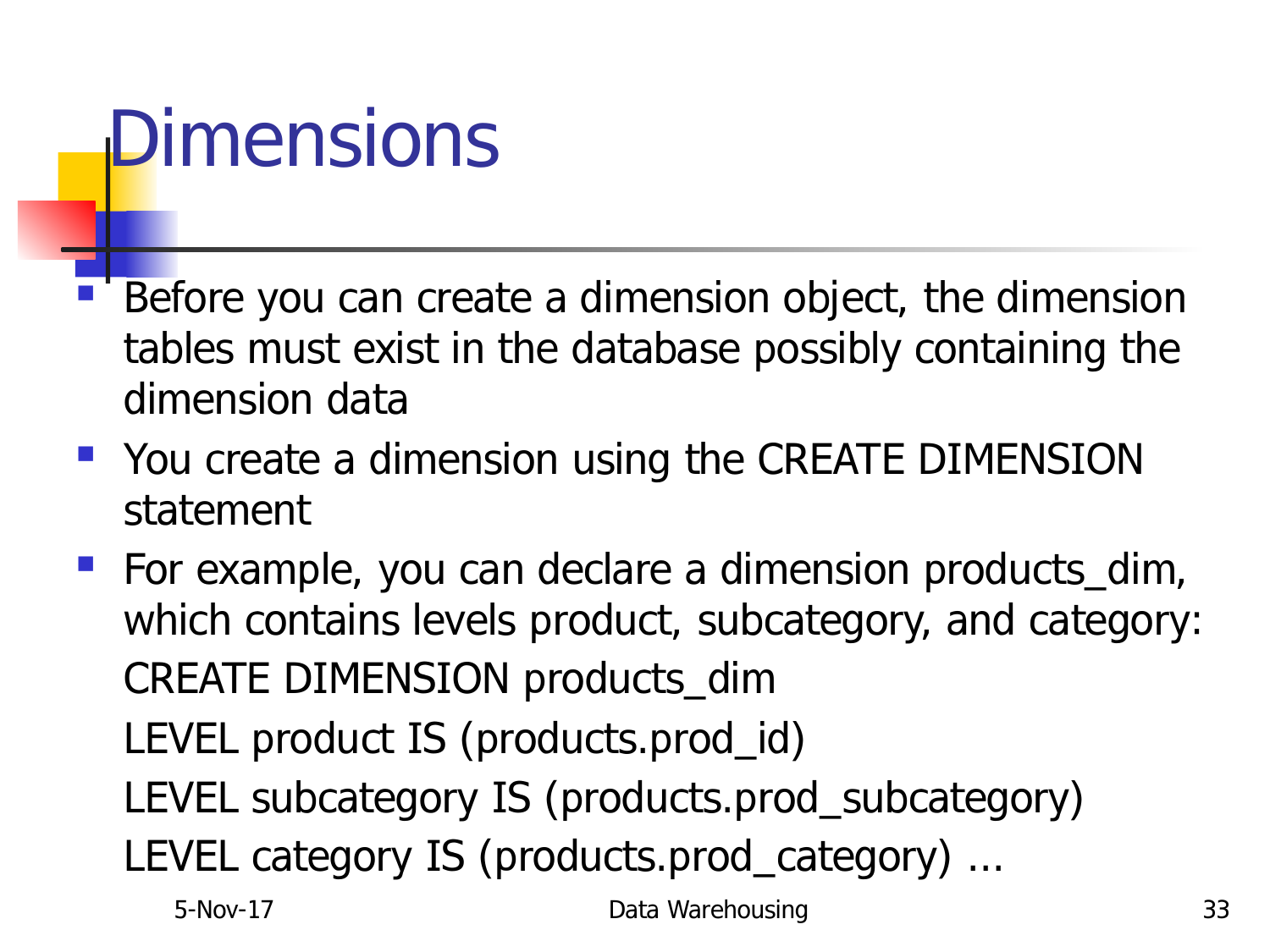

# Dimensions
Before you can create a dimension object, the dimension tables must exist in the database possibly containing the dimension data
You create a dimension using the CREATE DIMENSION statement
For example, you can declare a dimension products_dim, which contains levels product, subcategory, and category:
	CREATE DIMENSION products_dim
	LEVEL product IS (products.prod_id)
	LEVEL subcategory IS (products.prod_subcategory)
	LEVEL category IS (products.prod_category) ...
5-Nov-17
Data Warehousing
33